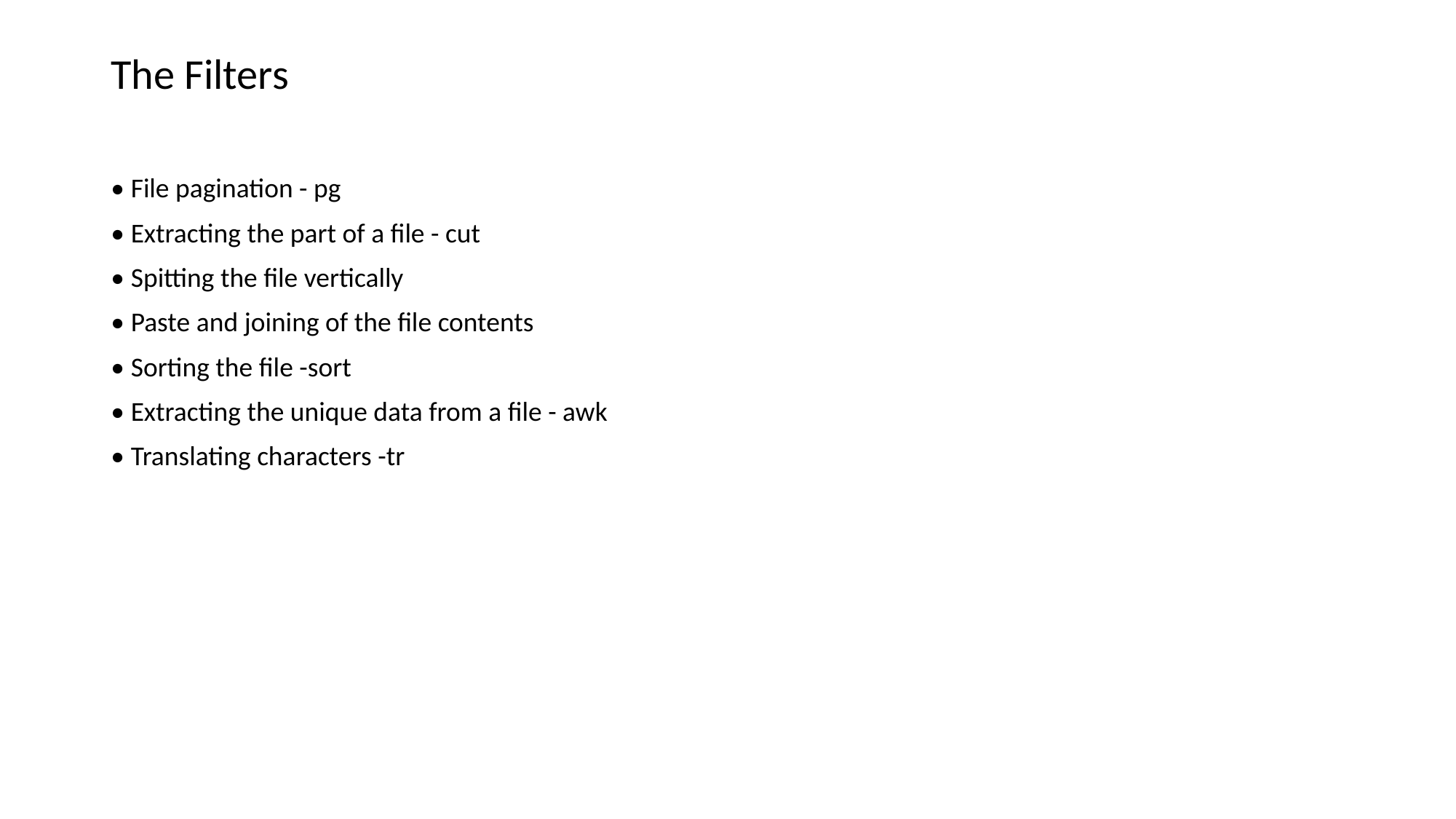

The Filters

• File pagination - pg
• Extracting the part of a file - cut
• Spitting the file vertically
• Paste and joining of the file contents
• Sorting the file -sort
• Extracting the unique data from a file - awk
• Translating characters -tr